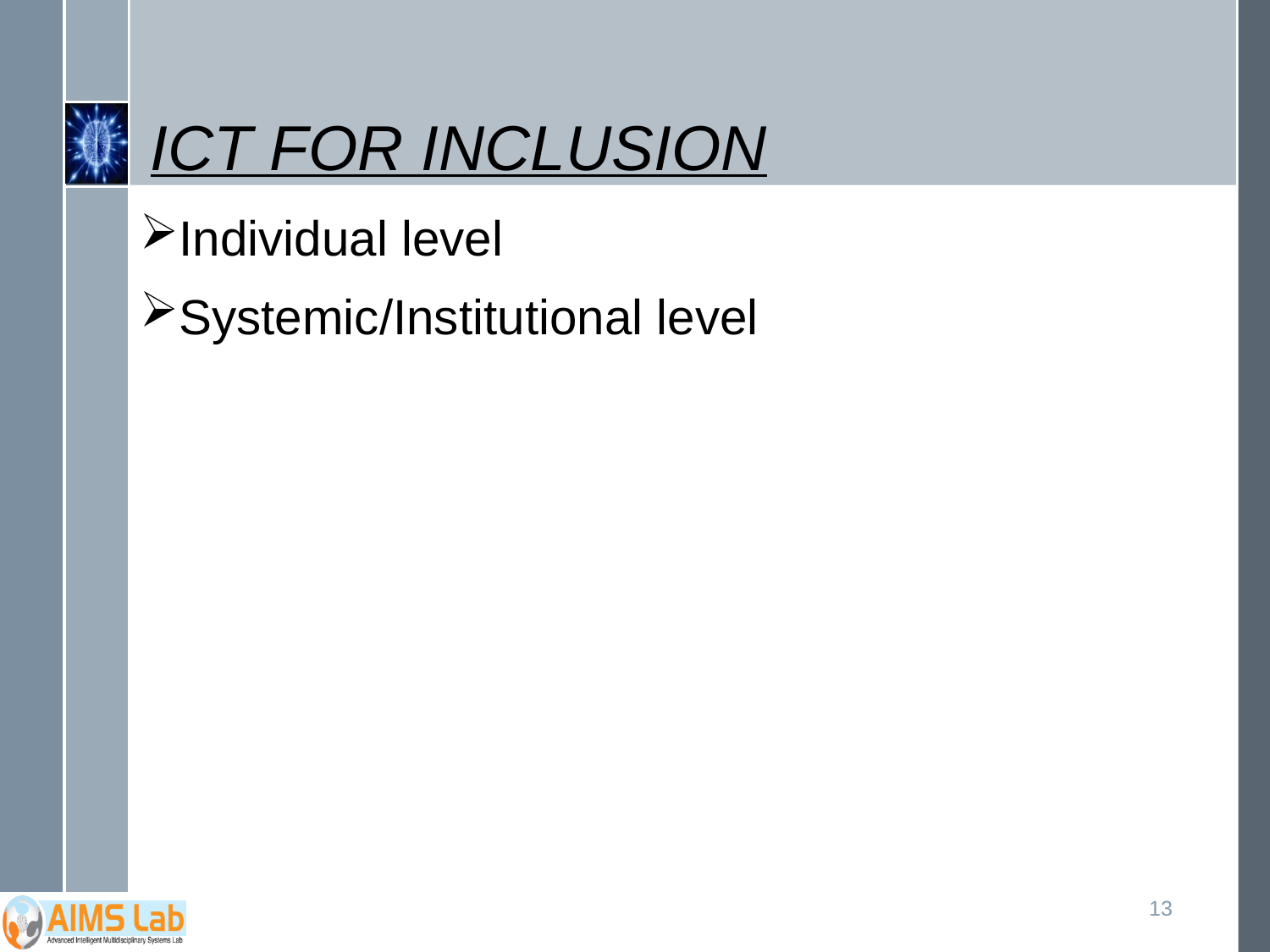

# ICT FOR INCLUSION
Individual level
Systemic/Institutional level

13